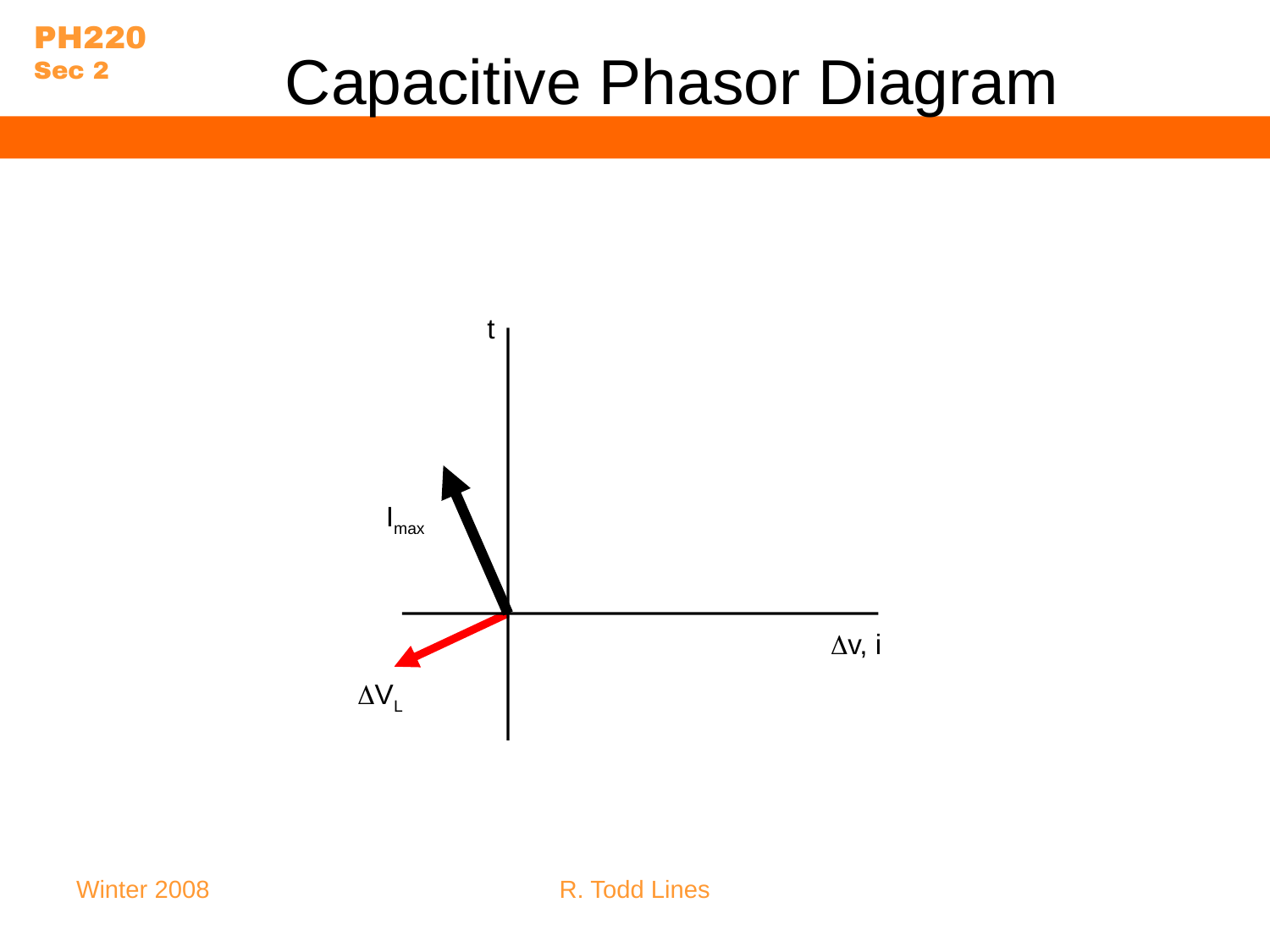

# Capacitive Phasor Diagram
t

Imax

Δv, i
ΔVL
Winter 2008
R. Todd Lines